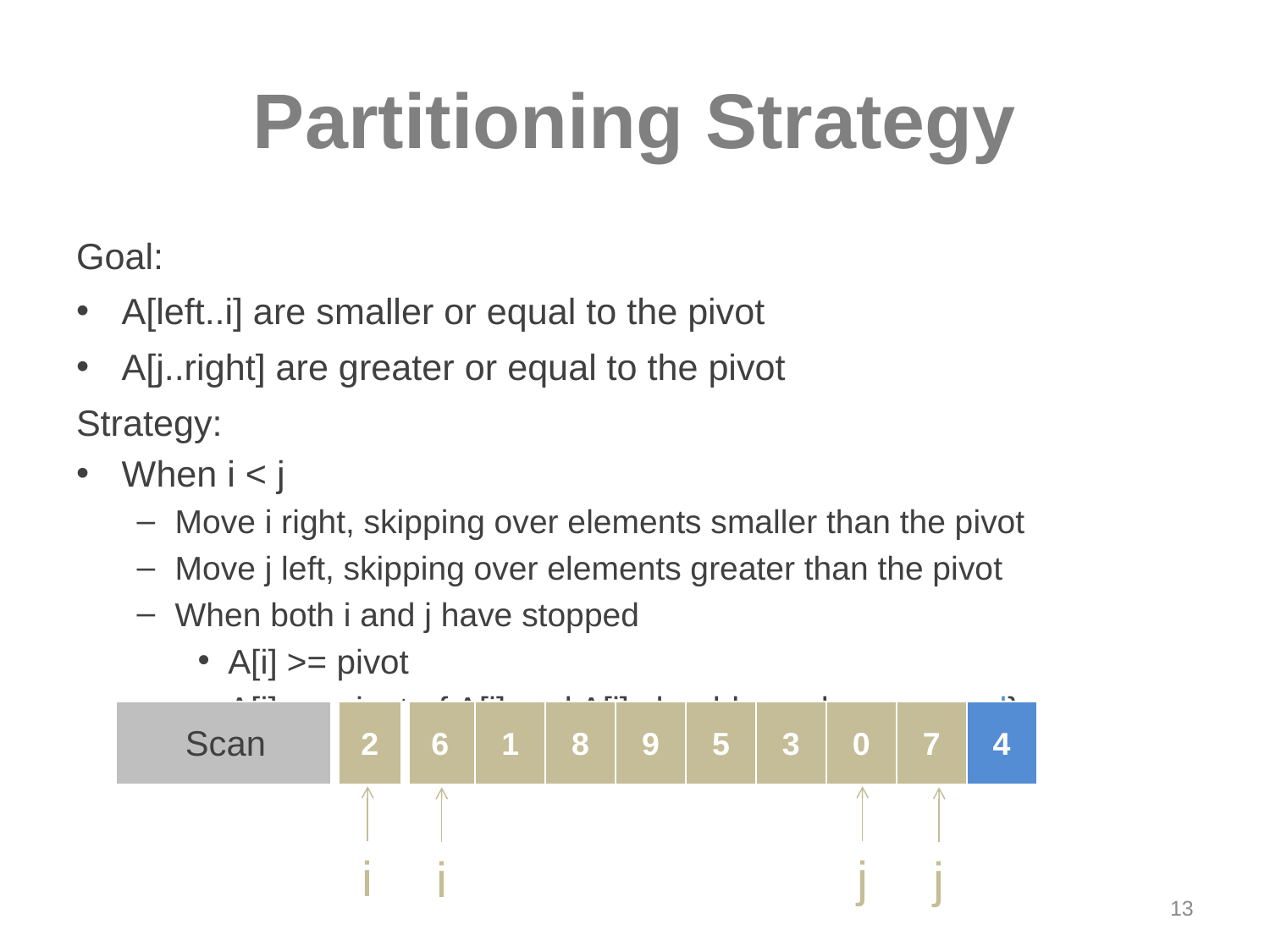

# Partitioning Strategy
Goal:
A[left..i] are smaller or equal to the pivot
A[j..right] are greater or equal to the pivot
Strategy:
When i < j
Move i right, skipping over elements smaller than the pivot
Move j left, skipping over elements greater than the pivot
When both i and j have stopped
A[i] >= pivot
A[j] <= pivot   { A[i] and A[j] should now be swapped}
| Scan | 2 | 6 | 1 | 8 | 9 | 5 | 3 | 0 | 7 | 4 |
| --- | --- | --- | --- | --- | --- | --- | --- | --- | --- | --- |
i
j
i
j
13